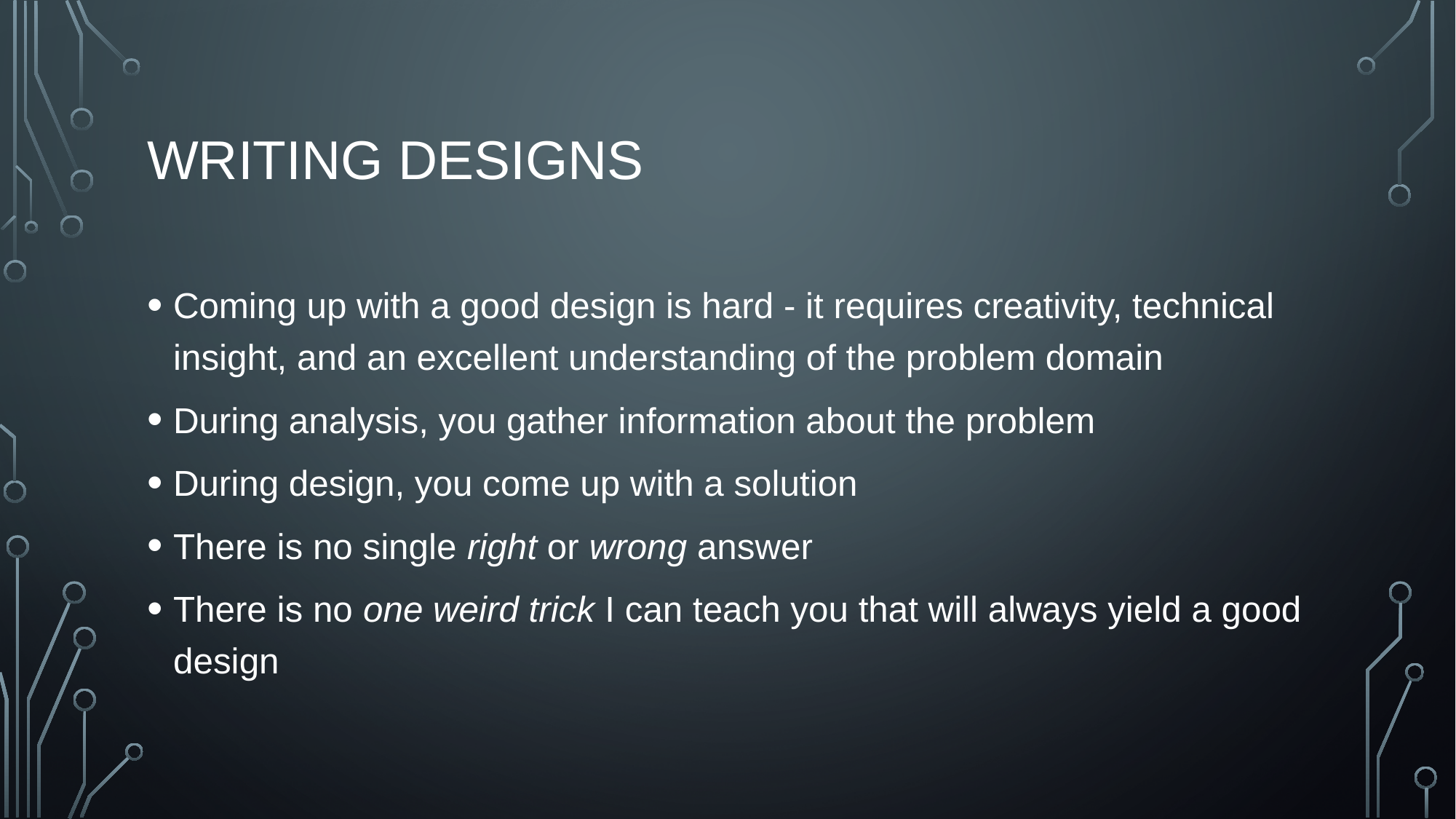

# Writing designs
Coming up with a good design is hard - it requires creativity, technical insight, and an excellent understanding of the problem domain
During analysis, you gather information about the problem
During design, you come up with a solution
There is no single right or wrong answer
There is no one weird trick I can teach you that will always yield a good design